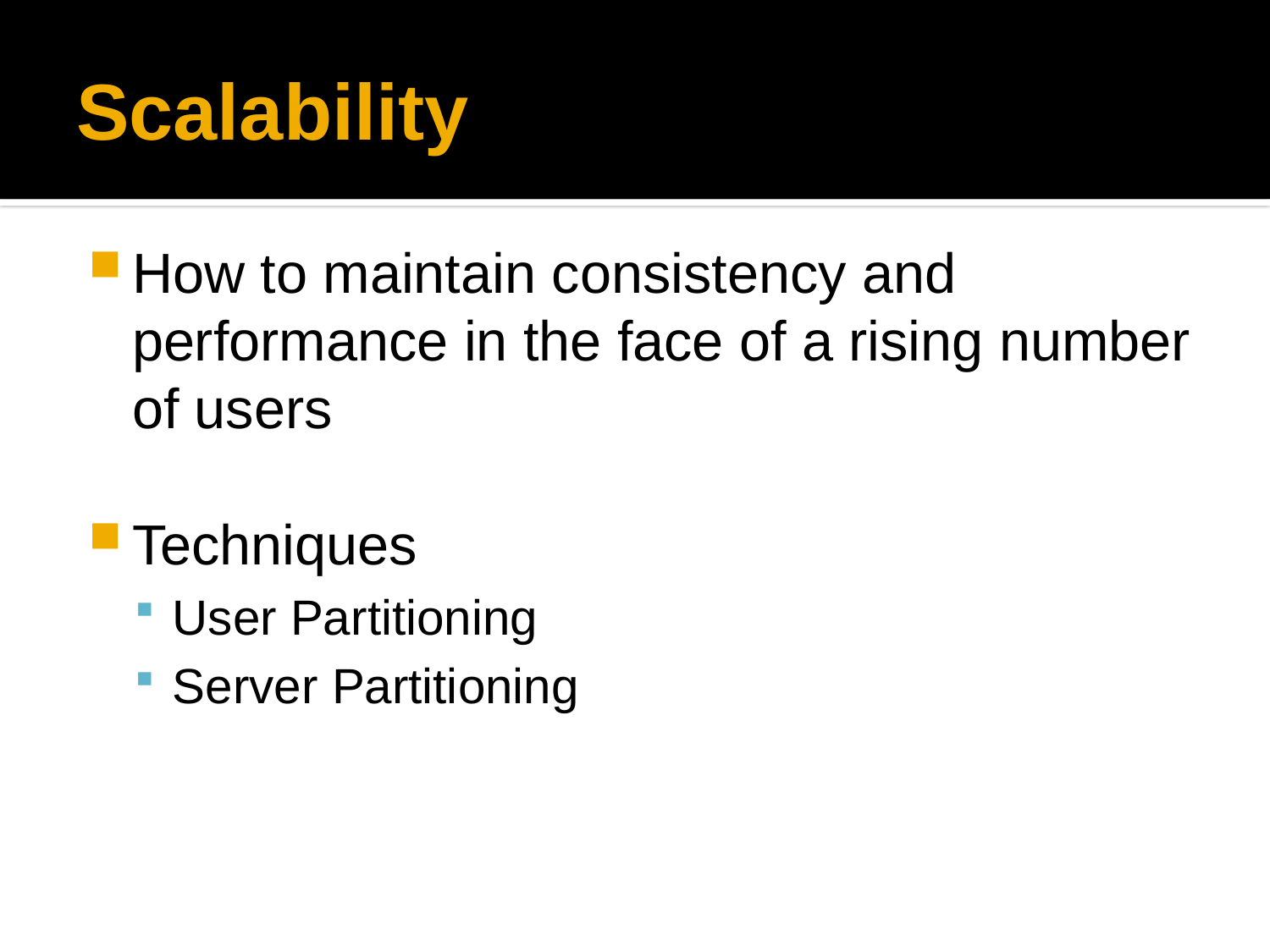

# Scalability
How to maintain consistency and performance in the face of a rising number of users

Techniques
User Partitioning
Server Partitioning